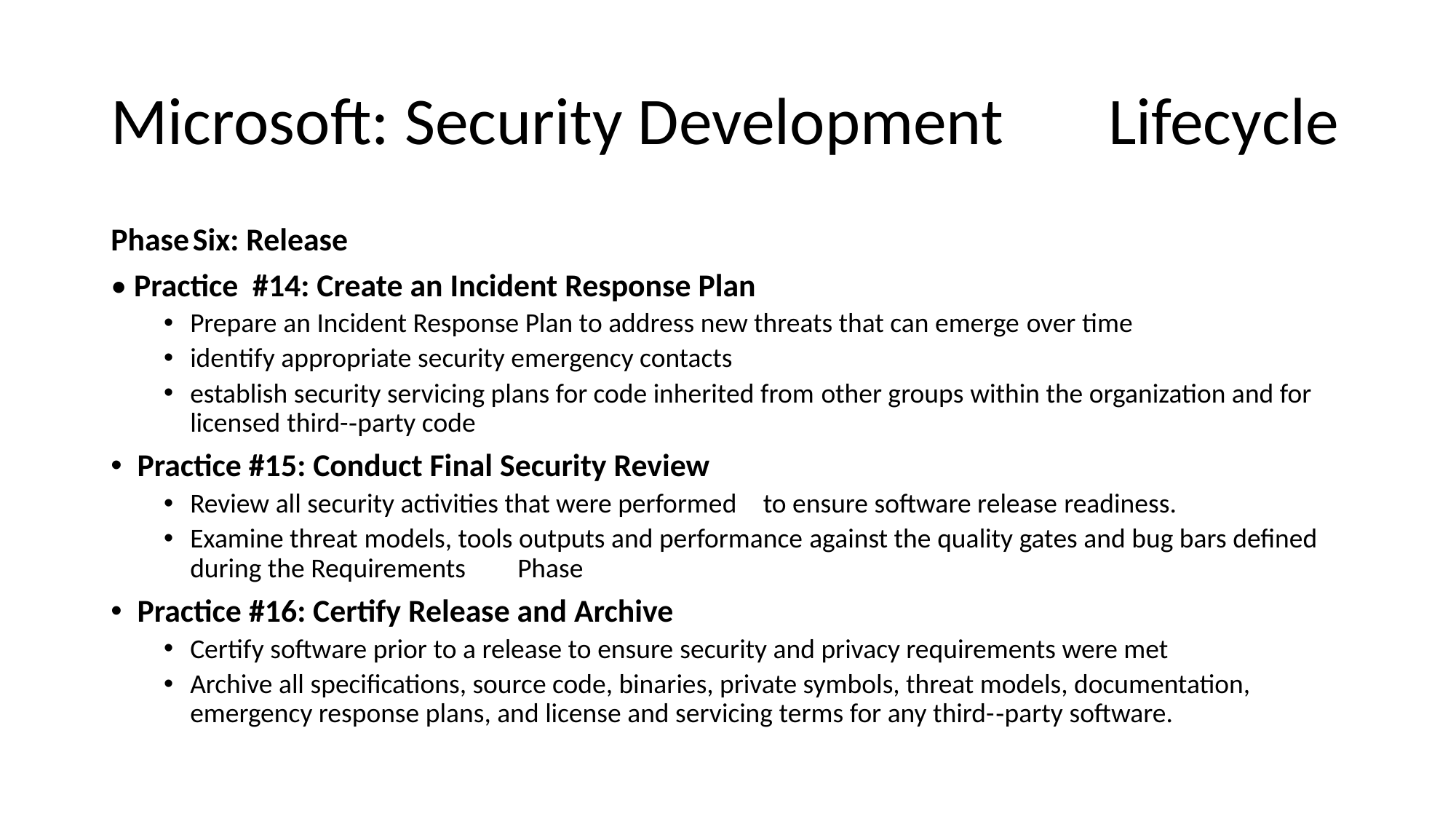

# Microsoft: Security Development	 Lifecycle
Phase	Six: Release
• Practice  #14: Create an Incident Response Plan
Prepare an Incident Response Plan to address new threats that can emerge over time
identify appropriate security emergency contacts
establish security servicing plans for code inherited from other groups within the organization and for licensed third-­‐party code
Practice #15: Conduct Final Security Review
Review all security activities that were performed	to ensure software release readiness.
Examine threat models, tools outputs and performance against the quality gates and bug bars defined during the Requirements	Phase
Practice #16: Certify Release and Archive
Certify software prior to a release to ensure security and privacy requirements were met
Archive all specifications, source code, binaries, private symbols, threat models, documentation, emergency response plans, and license and servicing terms for any third-­‐party software.